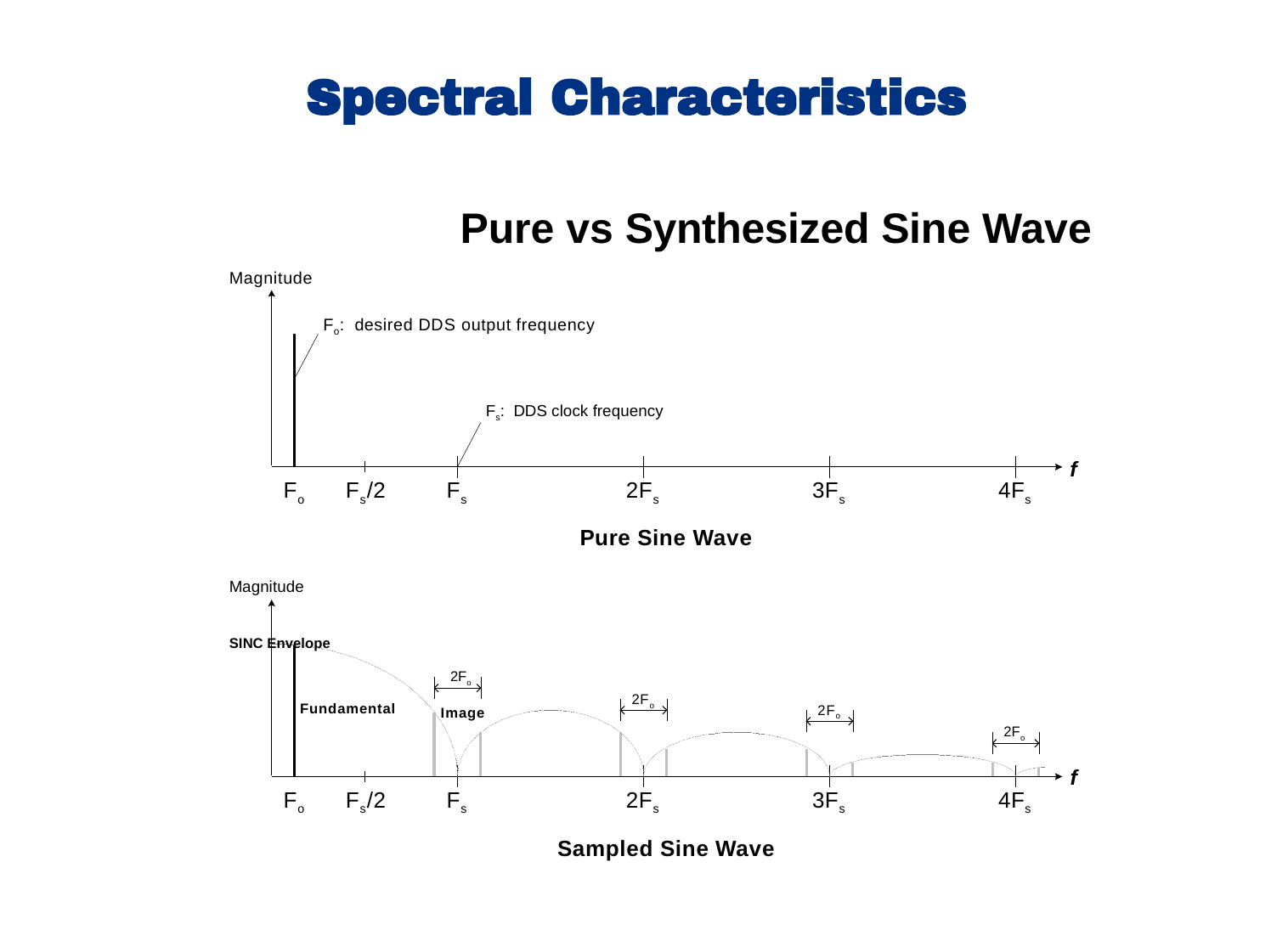

# Spectral Characteristics
Pure vs Synthesized Sine Wave
Magnitude

Fo:  desired DDS output frequency

Fs:  DDS clock frequency

f

Fo	Fs/2
Fs
2Fs
Pure Sine Wave
3Fs
4Fs
Magnitude

SINC Envelope

2Fo

2Fo

Fundamental

2Fo

Image

2Fo

f

Fo	Fs/2
Fs
2Fs
Sampled Sine Wave
3Fs
4Fs